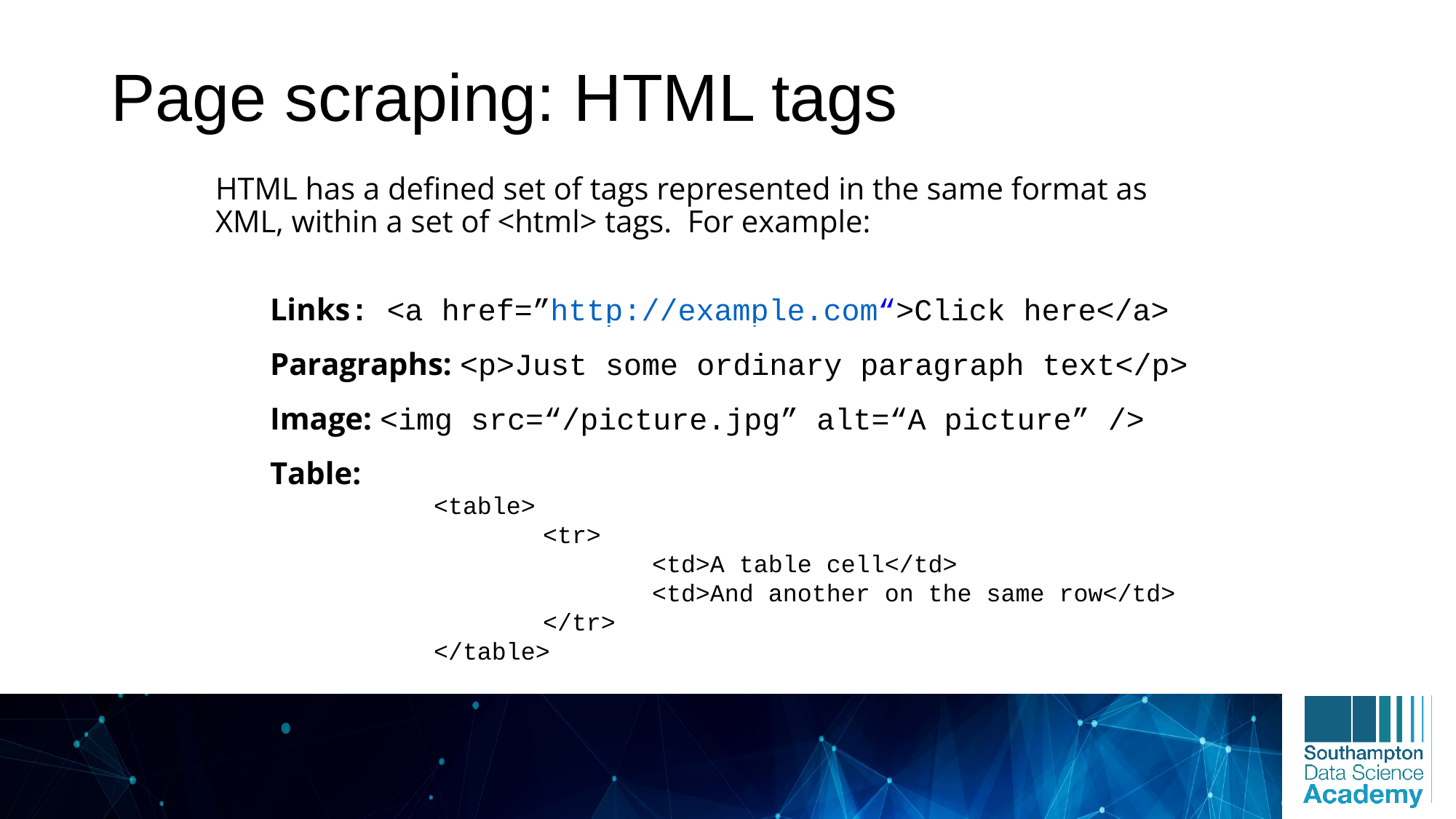

Page scraping: HTML tags
HTML has a defined set of tags represented in the same format as XML, within a set of <html> tags.  For example:

Links: <a href=”http://example.com“>Click here</a>
Paragraphs: <p>Just some ordinary paragraph text</p>
Image: <img src=“/picture.jpg” alt=“A picture” />
Table:
		<table>
			<tr>
				<td>A table cell</td>
				<td>And another on the same row</td>
			</tr>
		</table>